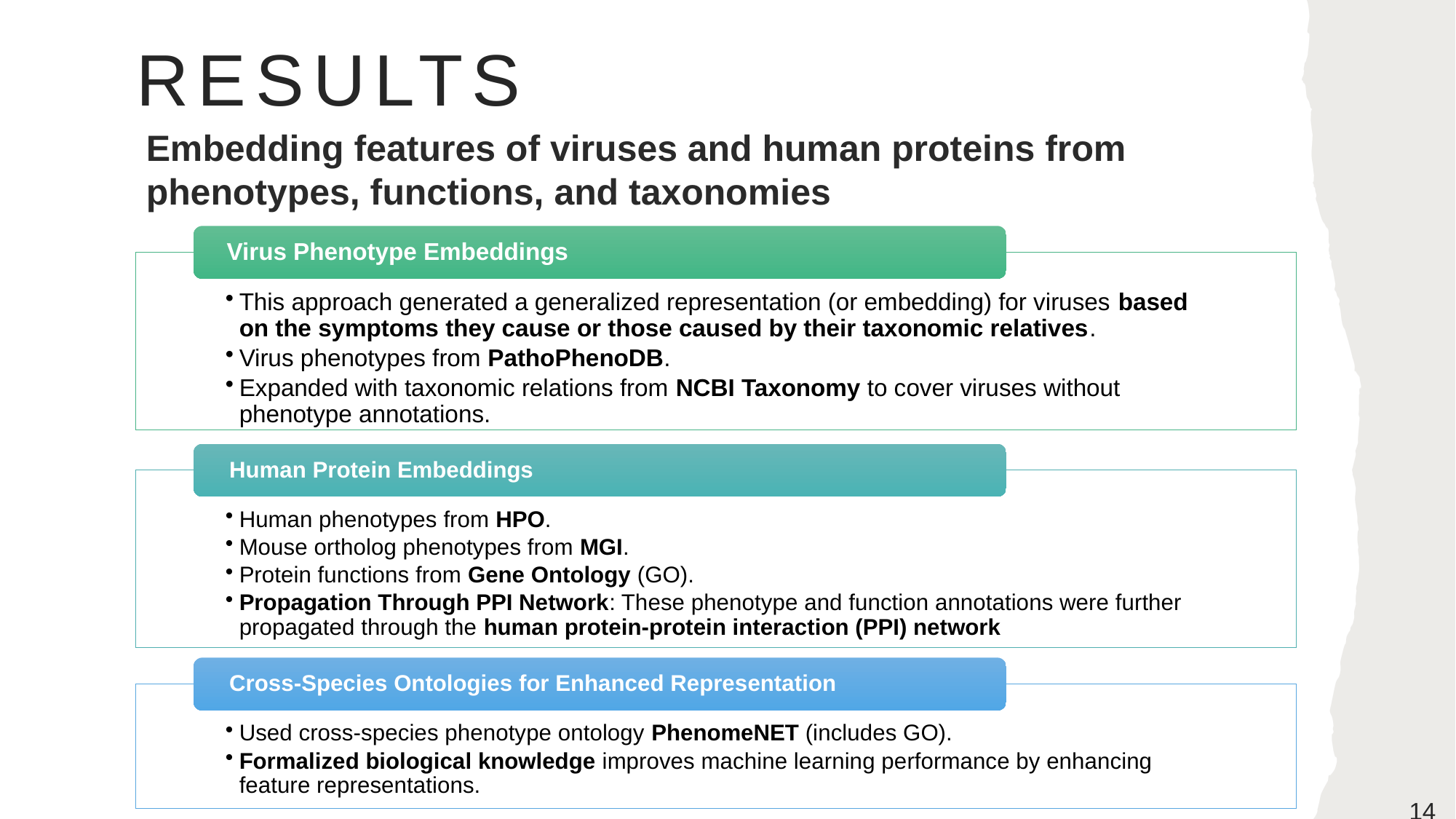

# Results
Embedding features of viruses and human proteins from phenotypes, functions, and taxonomies

Virus Phenotype Embeddings

This approach generated a generalized representation (or embedding) for viruses based on the symptoms they cause or those caused by their taxonomic relatives.
Virus phenotypes from PathoPhenoDB.
Expanded with taxonomic relations from NCBI Taxonomy to cover viruses without phenotype annotations.
Human phenotypes from HPO.
Mouse ortholog phenotypes from MGI.
Protein functions from Gene Ontology (GO).
Propagation Through PPI Network: These phenotype and function annotations were further propagated through the human protein-protein interaction (PPI) network
Human Protein Embeddings
Used cross-species phenotype ontology PhenomeNET (includes GO).
Formalized biological knowledge improves machine learning performance by enhancing feature representations.
Cross-Species Ontologies for Enhanced Representation
14